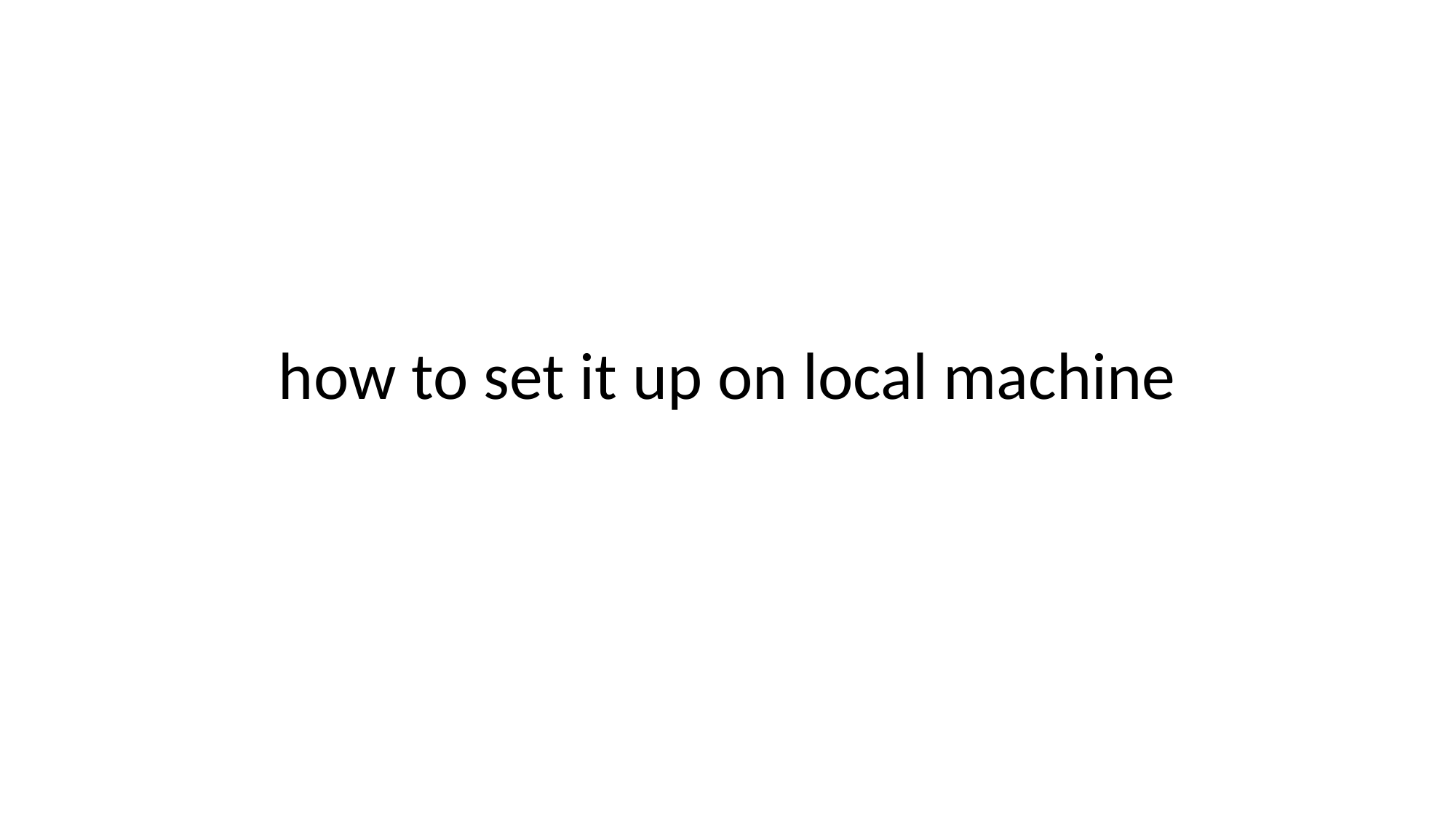

# how to set it up on local machine